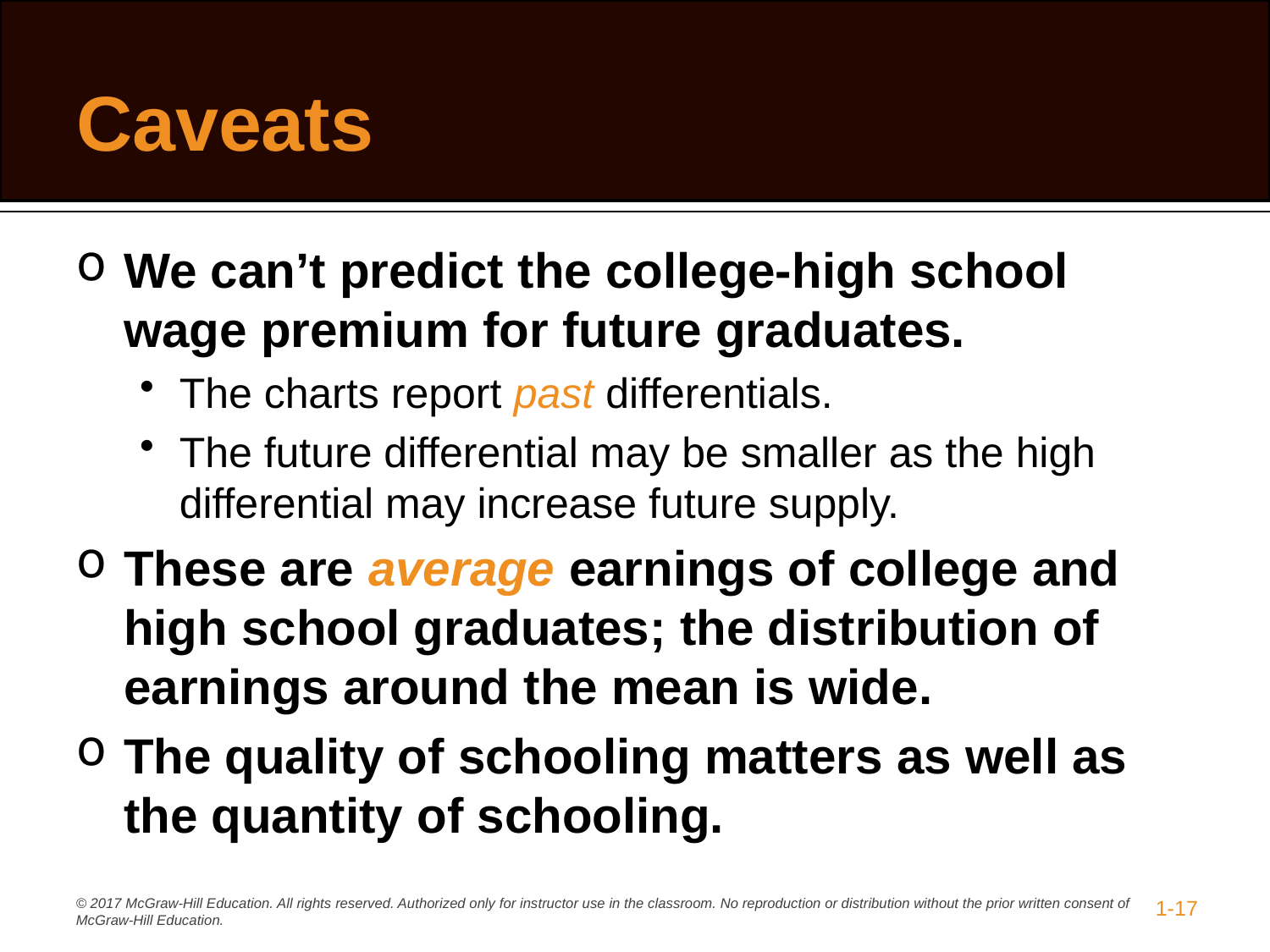

# Caveats
We can’t predict the college-high school wage premium for future graduates.
The charts report past differentials.
The future differential may be smaller as the high differential may increase future supply.
These are average earnings of college and high school graduates; the distribution of earnings around the mean is wide.
The quality of schooling matters as well as the quantity of schooling.